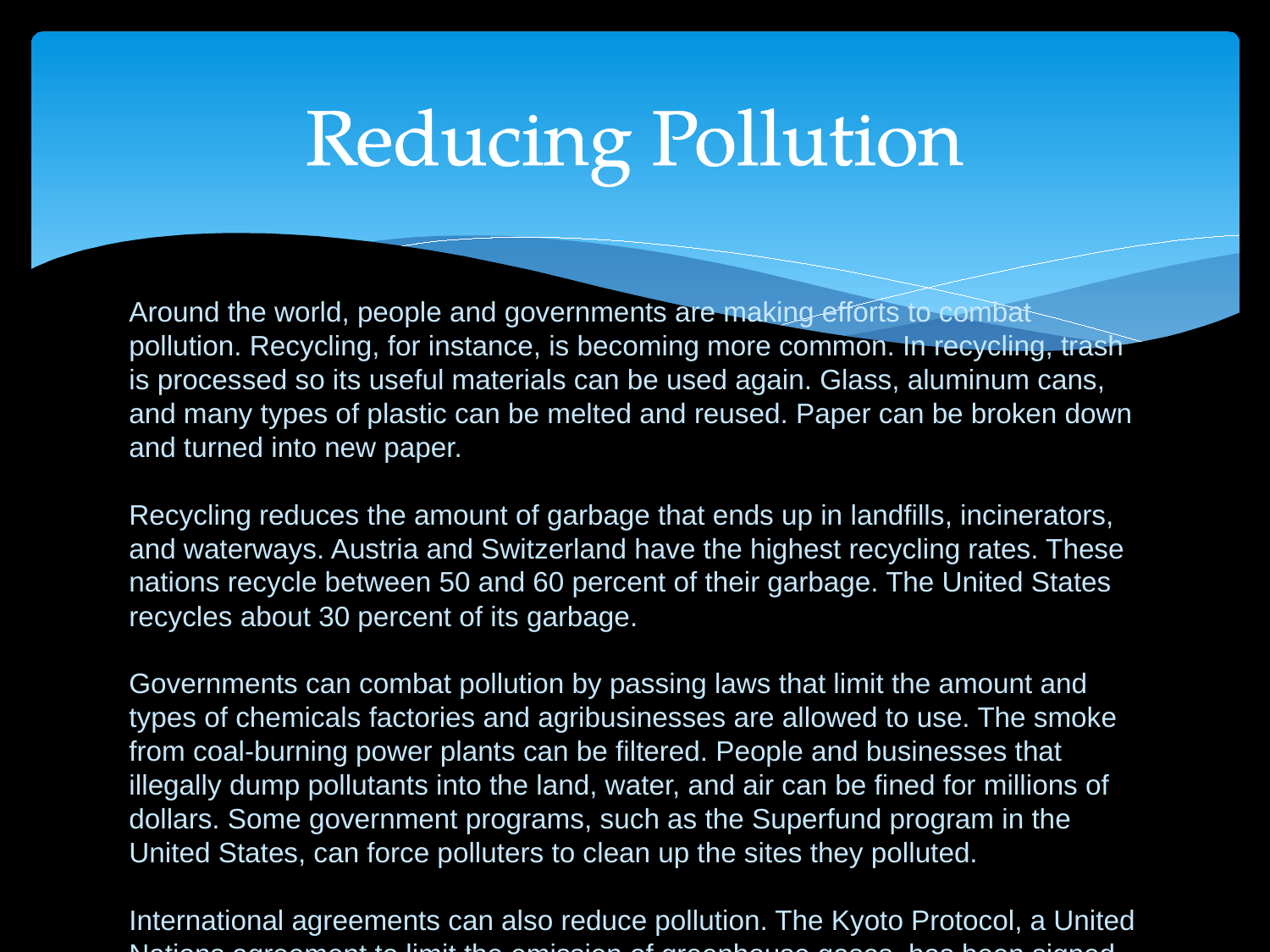

# Reducing Pollution
Around the world, people and governments are making efforts to combat pollution. Recycling, for instance, is becoming more common. In recycling, trash is processed so its useful materials can be used again. Glass, aluminum cans, and many types of plastic can be melted and reused. Paper can be broken down and turned into new paper.
Recycling reduces the amount of garbage that ends up in landfills, incinerators, and waterways. Austria and Switzerland have the highest recycling rates. These nations recycle between 50 and 60 percent of their garbage. The United States recycles about 30 percent of its garbage.
Governments can combat pollution by passing laws that limit the amount and types of chemicals factories and agribusinesses are allowed to use. The smoke from coal-burning power plants can be filtered. People and businesses that illegally dump pollutants into the land, water, and air can be fined for millions of dollars. Some government programs, such as the Superfund program in the United States, can force polluters to clean up the sites they polluted.
International agreements can also reduce pollution. The Kyoto Protocol, a United Nations agreement to limit the emission of greenhouse gases, has been signed by 191 countries. The United States, the world’s second-largest producer of greenhouse gases, did not sign the agreement. Other countries, such as China, the world’s largest producer of greenhouse gases, have not met their goals.